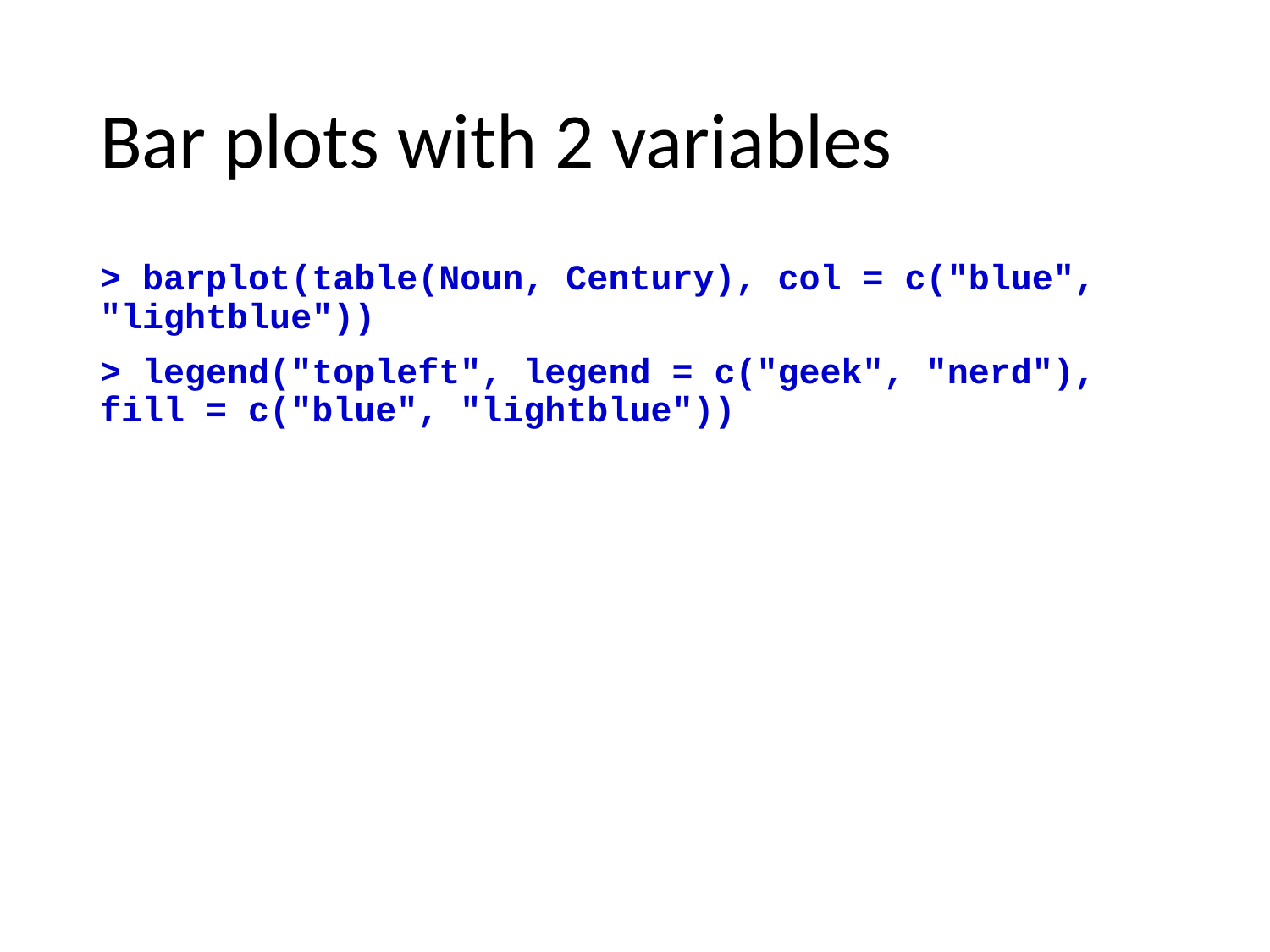

# Bar plots with 2 variables
> barplot(table(Noun, Century), col = c("blue", "lightblue"))
> legend("topleft", legend = c("geek", "nerd"), fill = c("blue", "lightblue"))